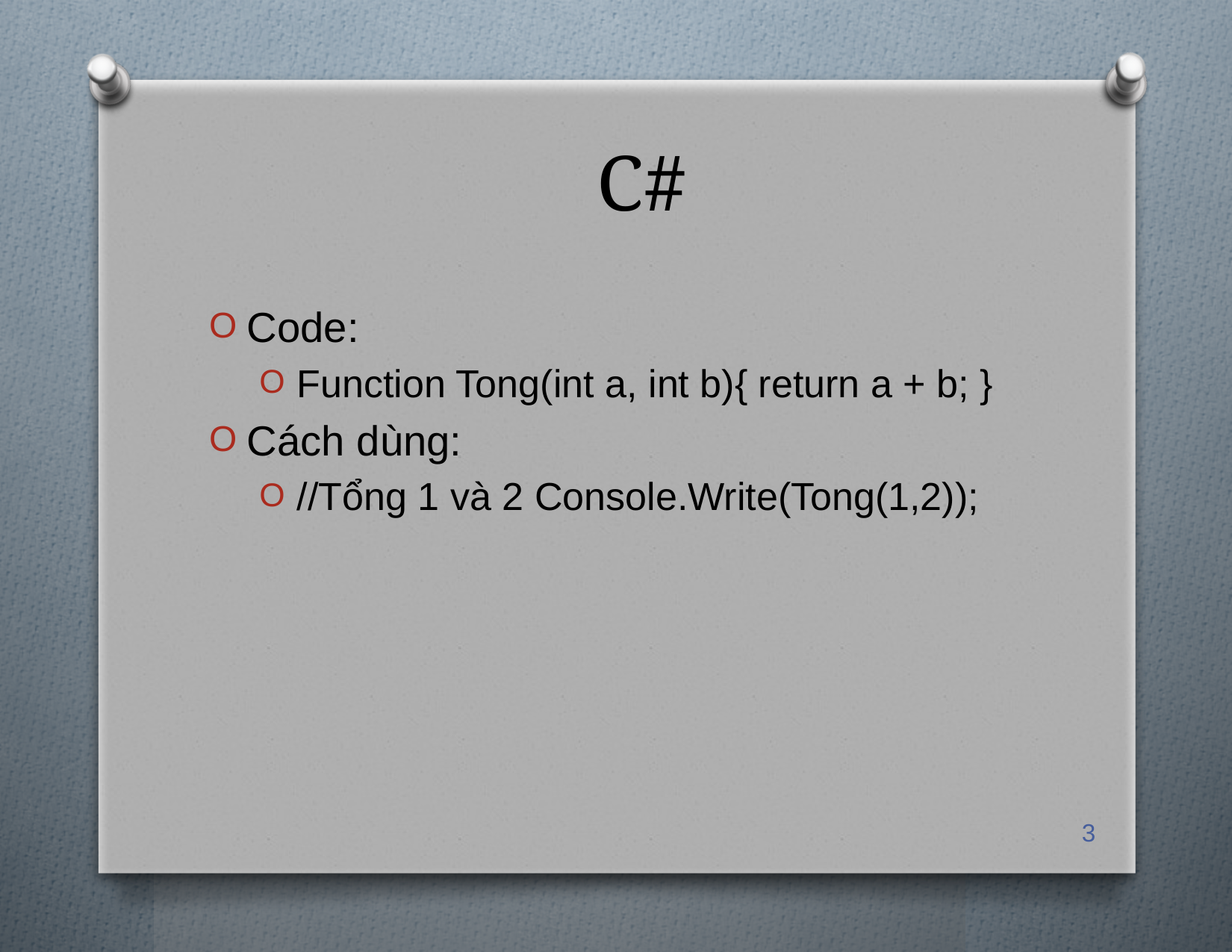

# C#
Code:
Function Tong(int a, int b){ return a + b; }
Cách dùng:
//Tổng 1 và 2 Console.Write(Tong(1,2));

3